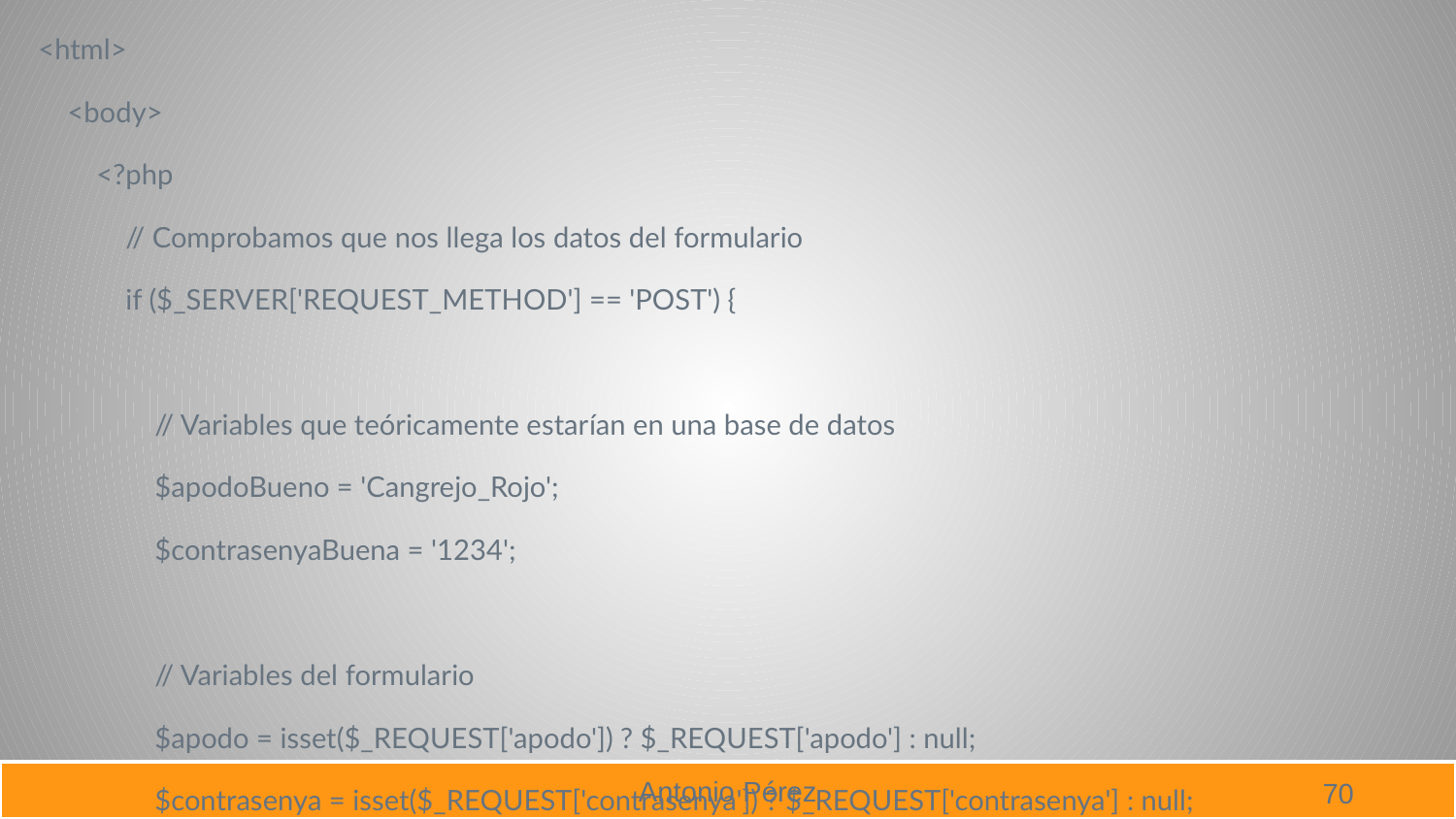

<html>
    <body>
        <?php
            // Comprobamos que nos llega los datos del formulario
            if ($_SERVER['REQUEST_METHOD'] == 'POST') {

                // Variables que teóricamente estarían en una base de datos
                $apodoBueno = 'Cangrejo_Rojo';
                $contrasenyaBuena = '1234';

                // Variables del formulario
                $apodo = isset($_REQUEST['apodo']) ? $_REQUEST['apodo'] : null;
                $contrasenya = isset($_REQUEST['contrasenya']) ? $_REQUEST['contrasenya'] : null;

                // Comprobamos si los datos son correctos
                if ($apodoBueno == $apodo && $contrasenyaBuena == $contrasenya) {
                    // Si son correctos, creamos la sesión
                    session_start();
                    $_SESSION['apodo'] = $_REQUEST['apodo'];
                    // Redireccionamos a la página segura
                    header('Location: perfil.php');
                    die();

70